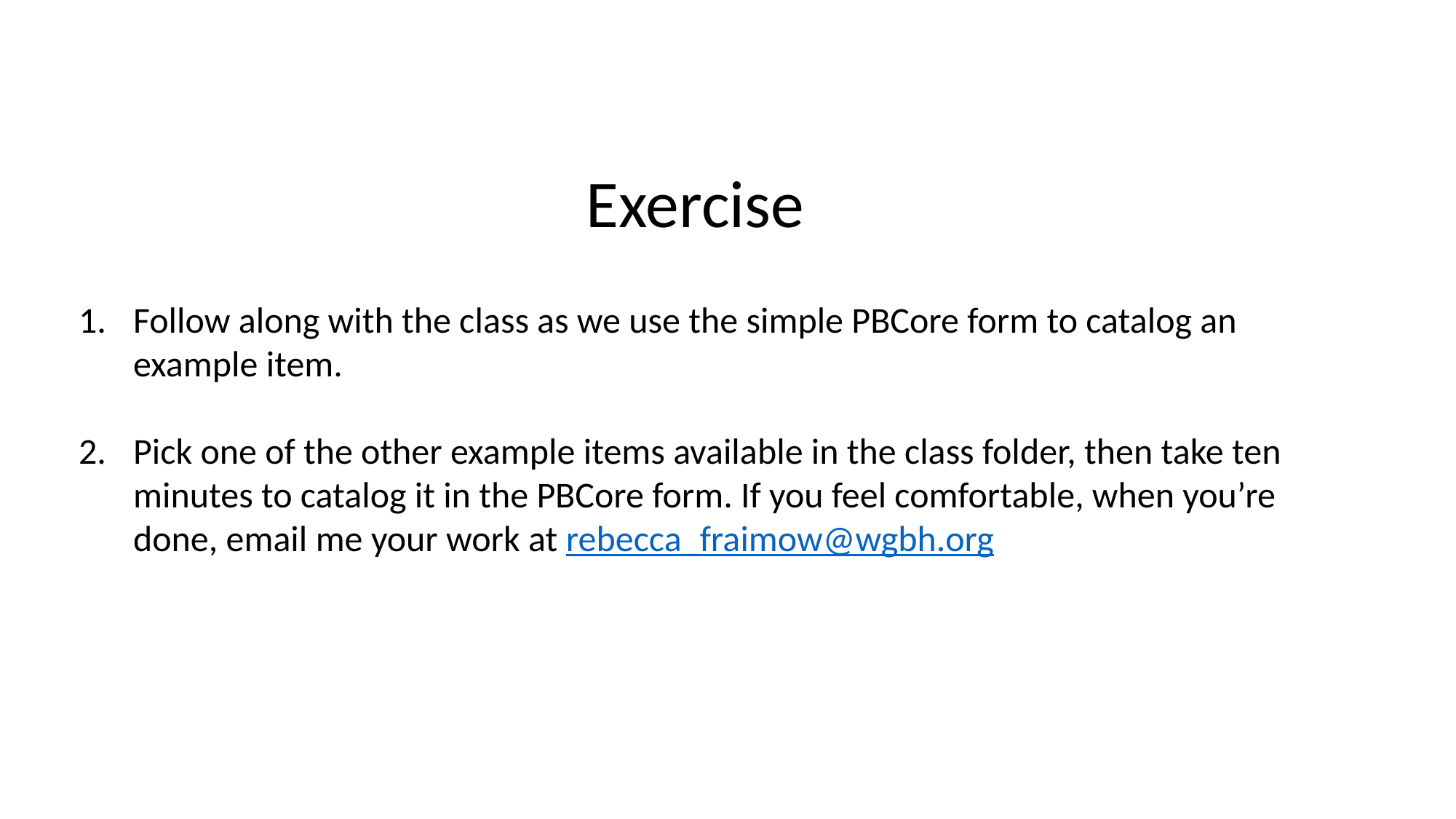

Exercise
Follow along with the class as we use the simple PBCore form to catalog an example item.

Pick one of the other example items available in the class folder, then take ten minutes to catalog it in the PBCore form. If you feel comfortable, when you’re done, email me your work at rebecca_fraimow@wgbh.org